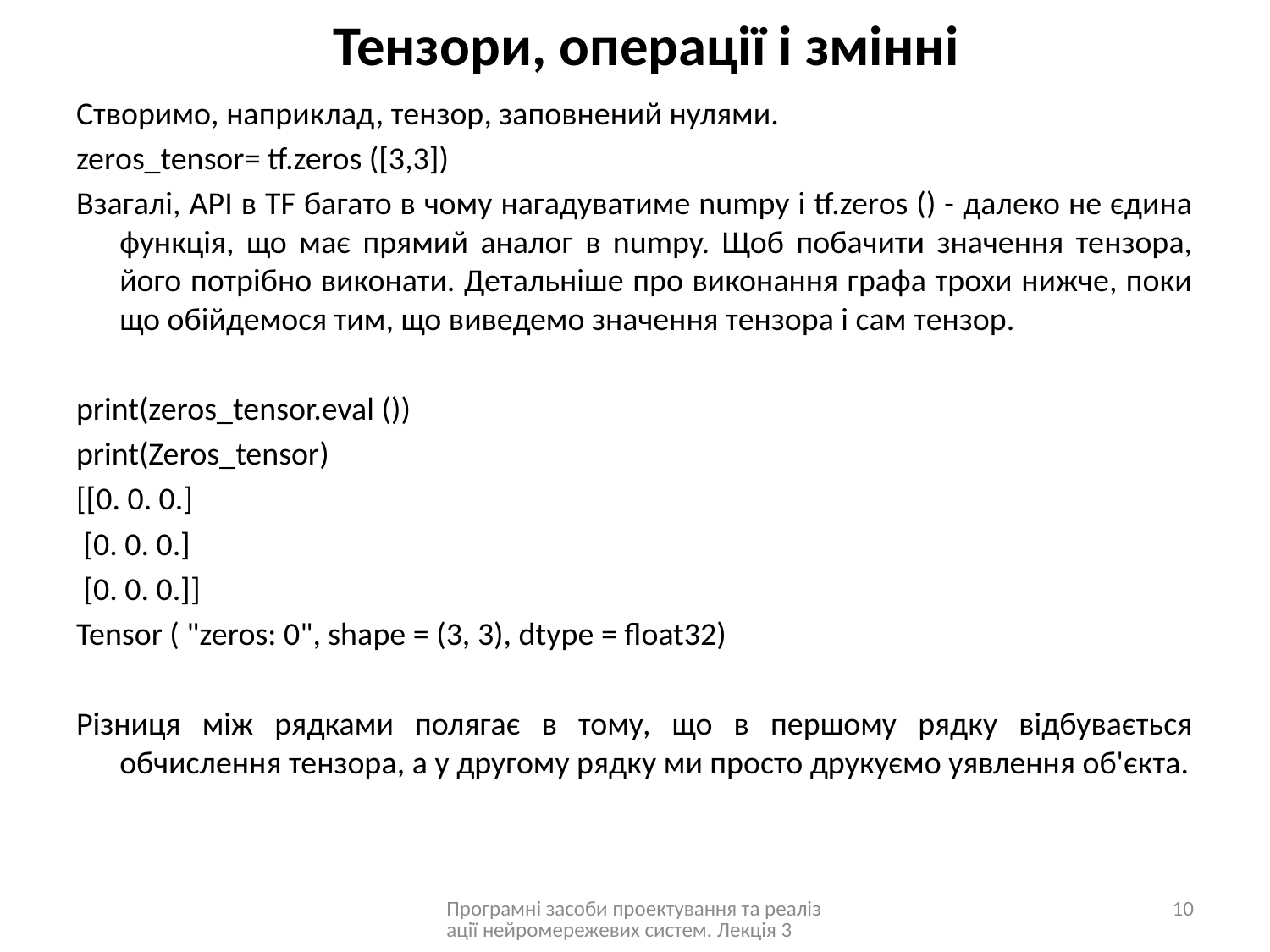

# Тензори, операції і змінні
Створимо, наприклад, тензор, заповнений нулями.
zeros_tensor= tf.zeros ([3,3])
Взагалі, API в TF багато в чому нагадуватиме numpy і tf.zeros () - далеко не єдина функція, що має прямий аналог в numpy. Щоб побачити значення тензора, його потрібно виконати. Детальніше про виконання графа трохи нижче, поки що обійдемося тим, що виведемо значення тензора і сам тензор.

print(zeros_tensor.eval ())
print(Zeros_tensor)
[[0. 0. 0.]
 [0. 0. 0.]
 [0. 0. 0.]]
Tensor ( "zeros: 0", shape = (3, 3), dtype = float32)

Різниця між рядками полягає в тому, що в першому рядку відбувається обчислення тензора, а у другому рядку ми просто друкуємо уявлення об'єкта.

Програмні засоби проектування та реалізації нейромережевих систем. Лекція 3
10